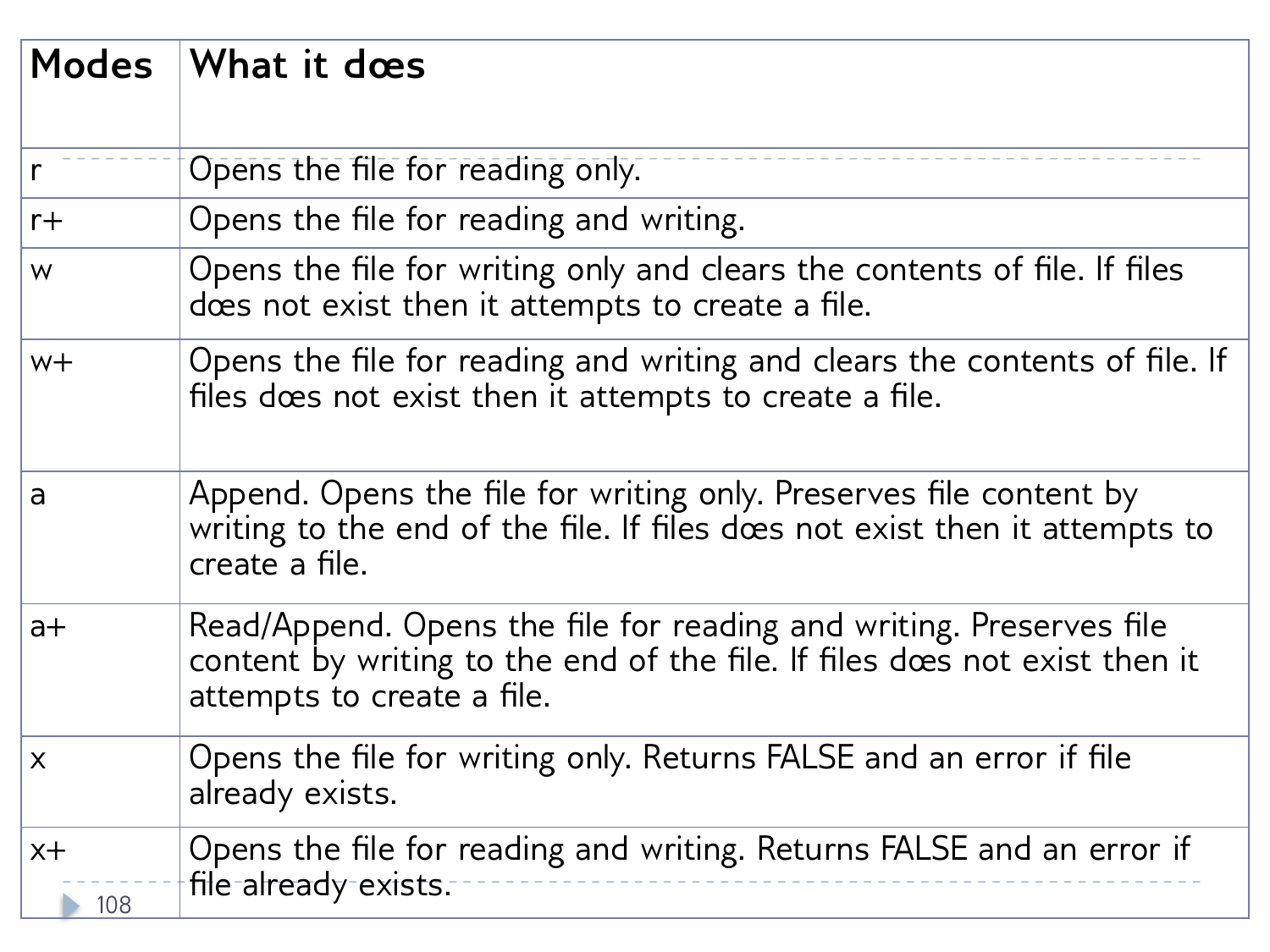

| Modes | What it does |
| --- | --- |
| r | Opens the file for reading only. |
| r+ | Opens the file for reading and writing. |
| w | Opens the file for writing only and clears the contents of file. If files does not exist then it attempts to create a file. |
| w+ | Opens the file for reading and writing and clears the contents of file. If files does not exist then it attempts to create a file. |
| a | Append. Opens the file for writing only. Preserves file content by writing to the end of the file. If files does not exist then it attempts to create a file. |
| a+ | Read/Append. Opens the file for reading and writing. Preserves file content by writing to the end of the file. If files does not exist then it attempts to create a file. |
| x | Opens the file for writing only. Returns FALSE and an error if file already exists. |
| x+ | Opens the file for reading and writing. Returns FALSE and an error if file already exists. |
108